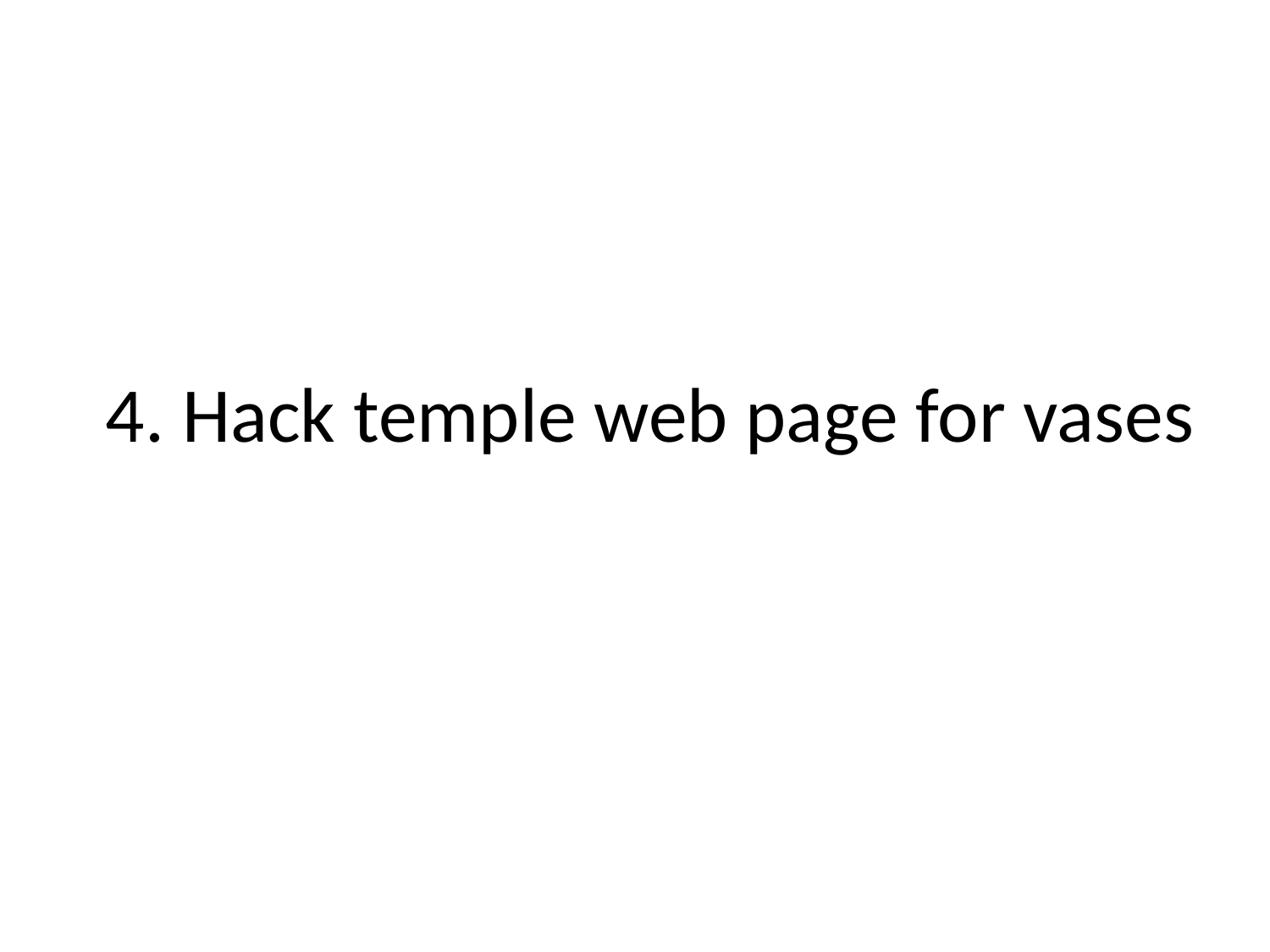

# 4. Hack temple web page for vases